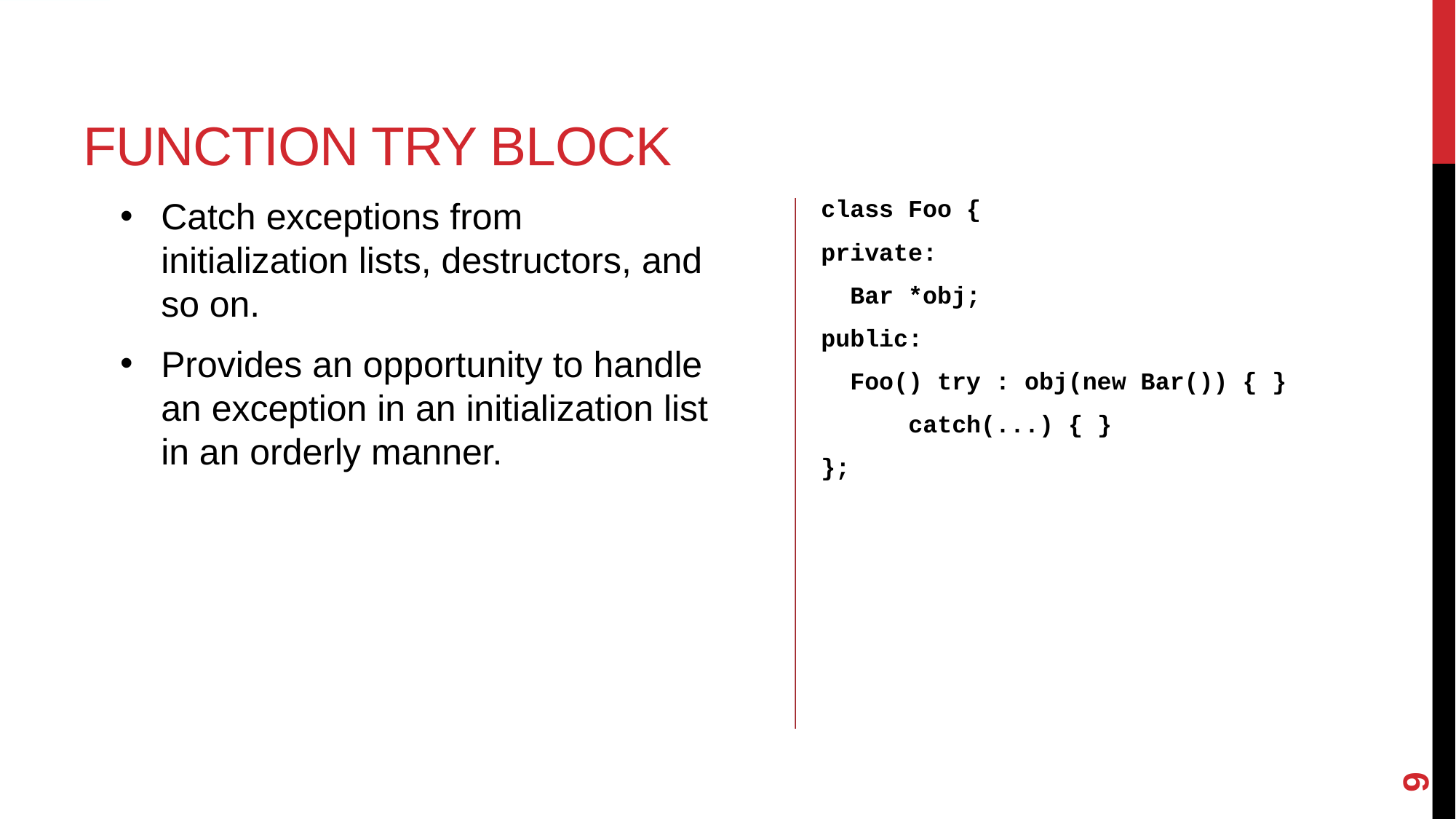

# Function try block
Catch exceptions from initialization lists, destructors, and so on.
Provides an opportunity to handle an exception in an initialization list in an orderly manner.
class Foo {
private:
  Bar *obj;
public:
  Foo() try : obj(new Bar()) { }
      catch(...) { }
};
9